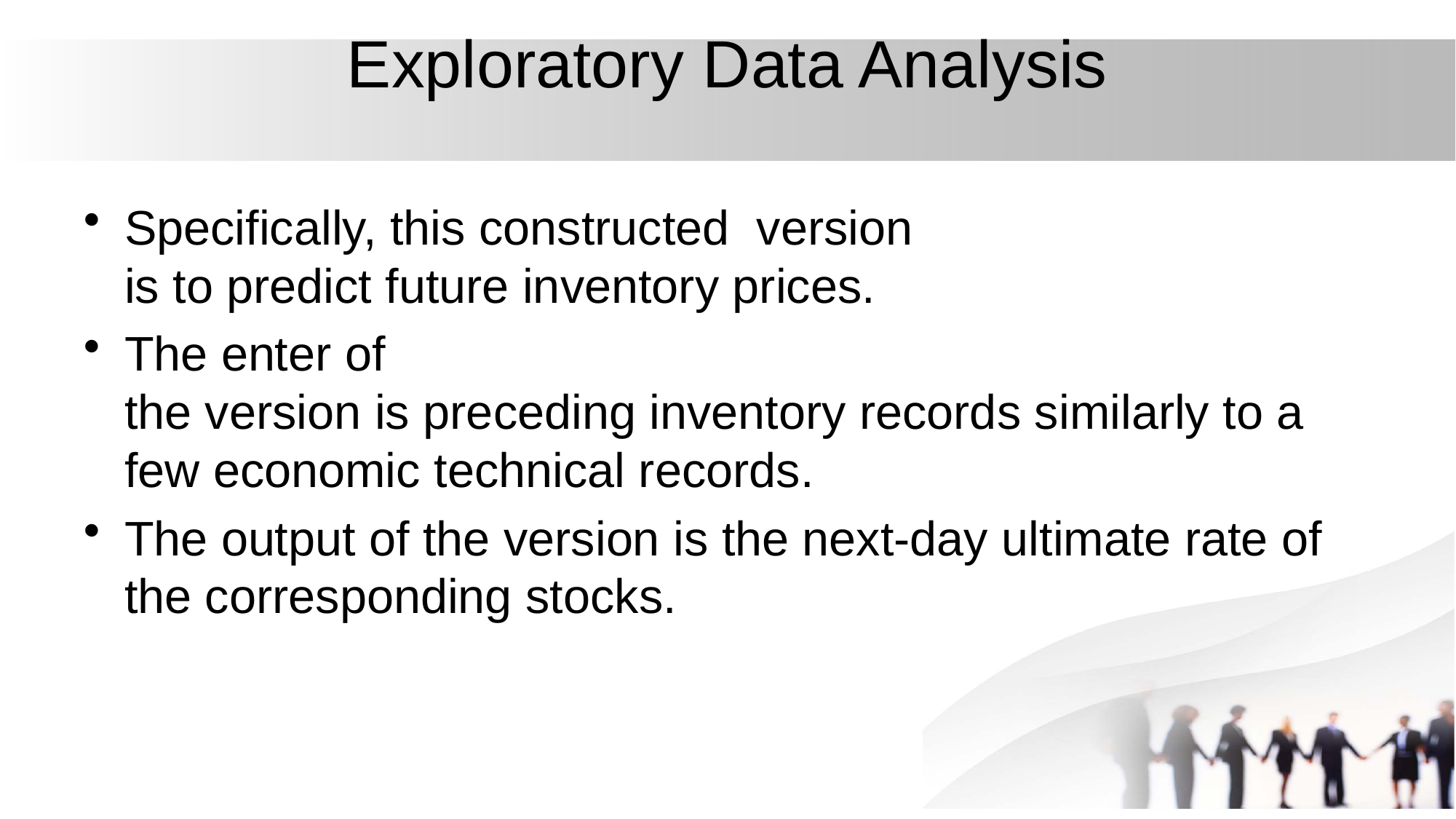

# Exploratory Data Analysis
Specifically, this constructed  version is to predict future inventory prices.
The enter of the version is preceding inventory records similarly to a few economic technical records.
The output of the version is the next-day ultimate rate of the corresponding stocks.